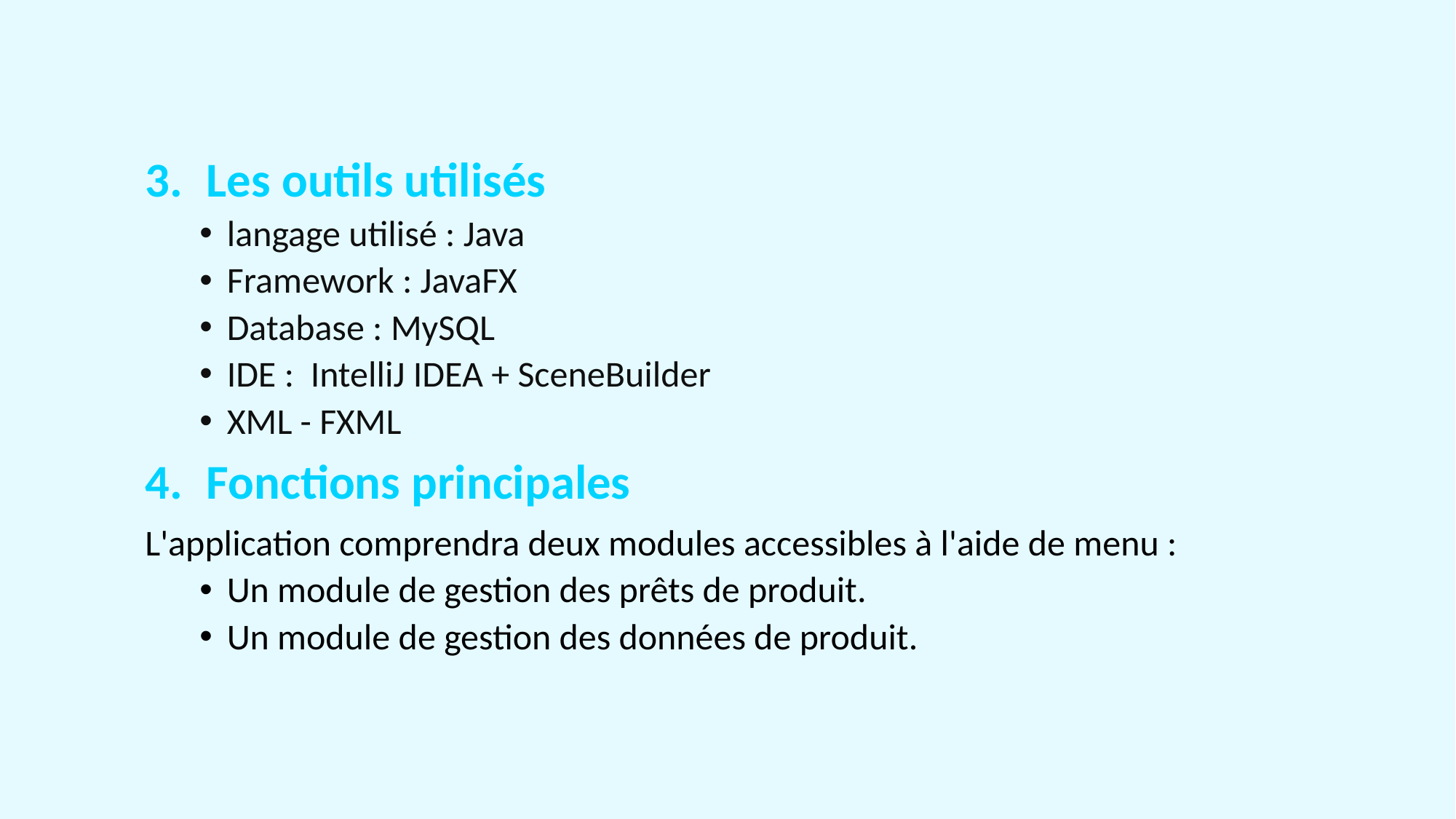

Les outils utilisés
langage utilisé : Java
Framework : JavaFX
Database : MySQL
IDE :  IntelliJ IDEA + SceneBuilder
XML - FXML
Fonctions principales
L'application comprendra deux modules accessibles à l'aide de menu :
Un module de gestion des prêts de produit.
Un module de gestion des données de produit.